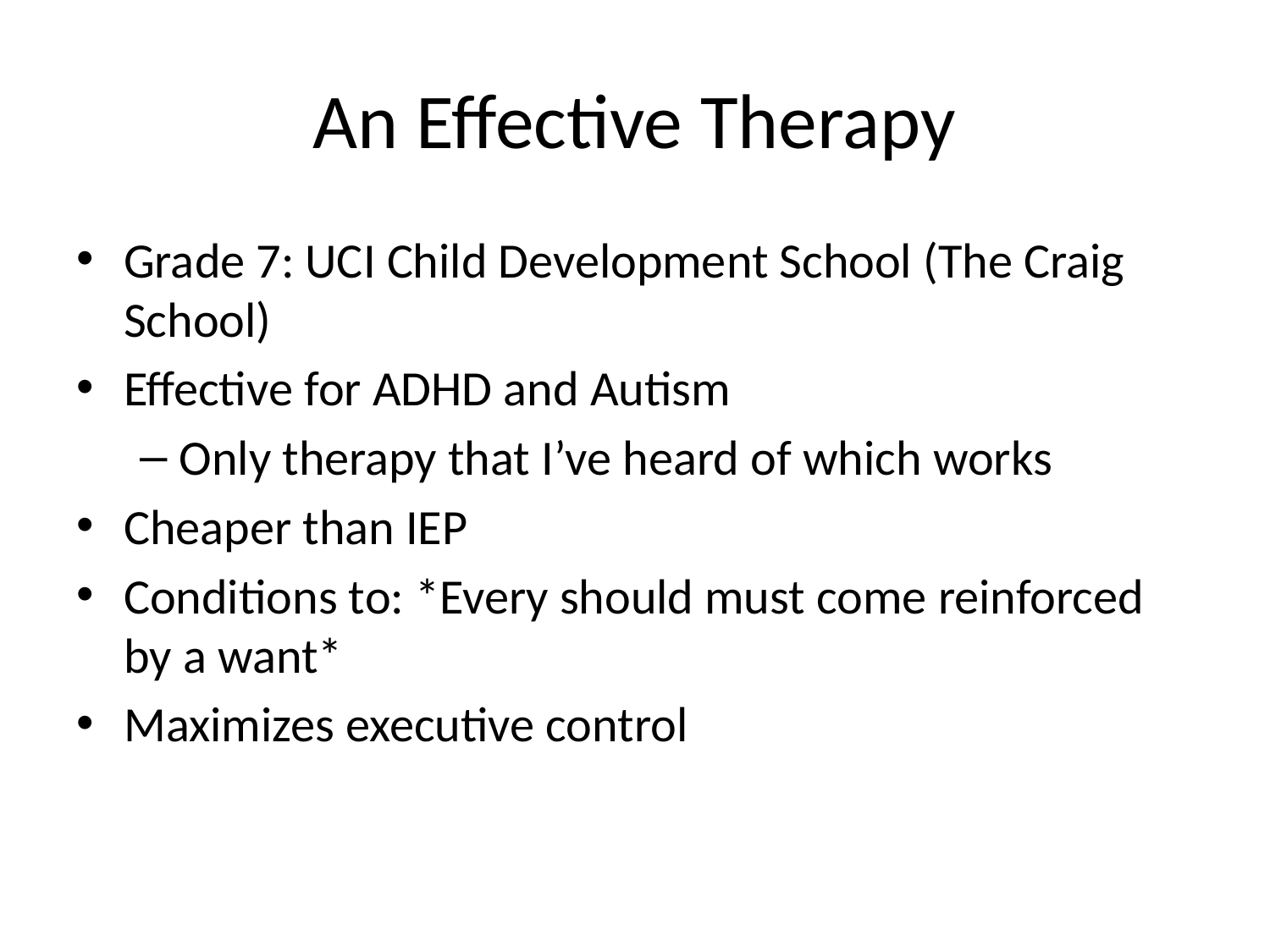

# An Effective Therapy
Grade 7: UCI Child Development School (The Craig School)
Effective for ADHD and Autism
Only therapy that I’ve heard of which works
Cheaper than IEP
Conditions to: *Every should must come reinforced by a want*
Maximizes executive control